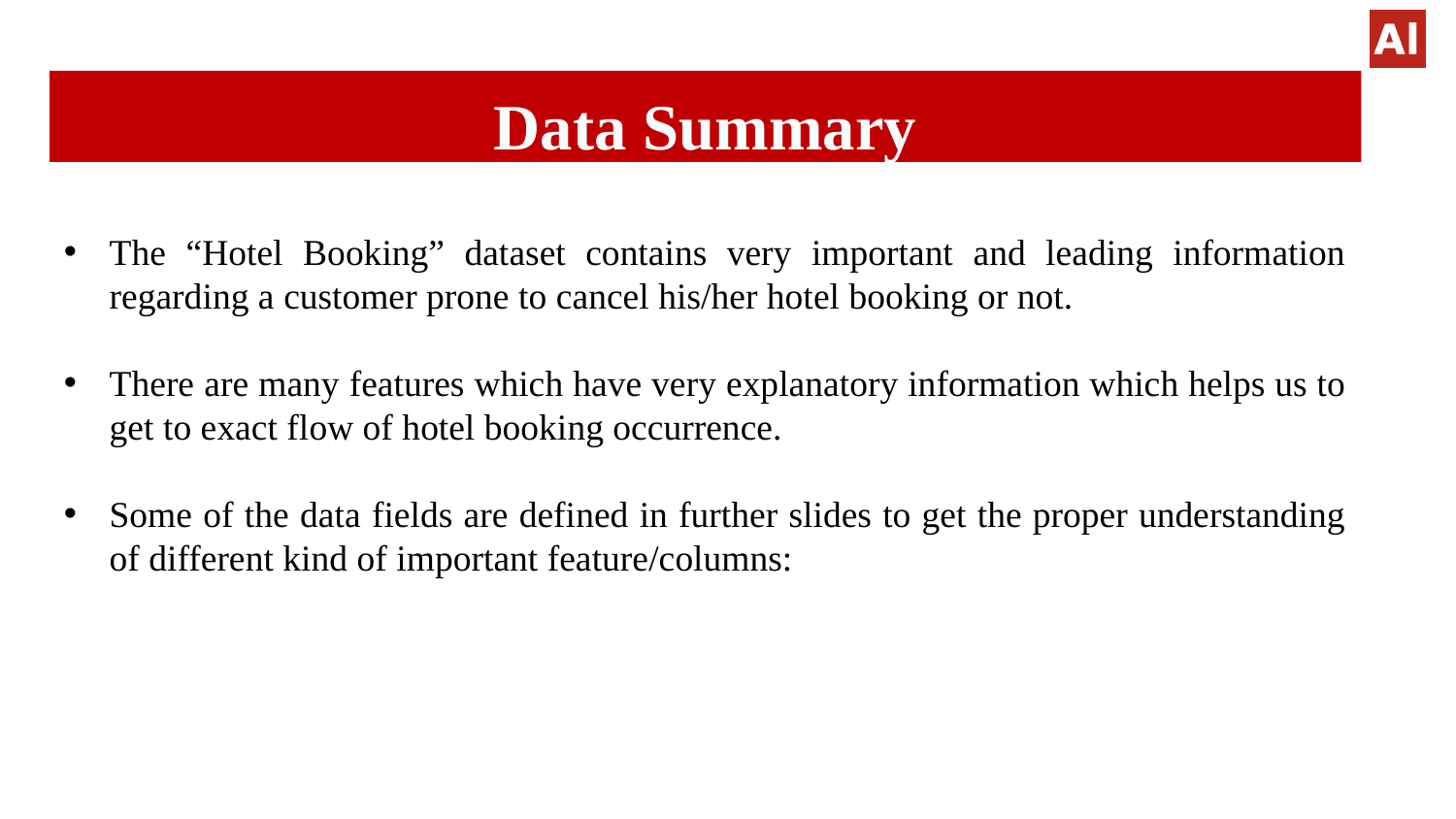

# Data Summary
The “Hotel Booking” dataset contains very important and leading information regarding a customer prone to cancel his/her hotel booking or not.

There are many features which have very explanatory information which helps us to get to exact flow of hotel booking occurrence.

Some of the data fields are defined in further slides to get the proper understanding of different kind of important feature/columns: